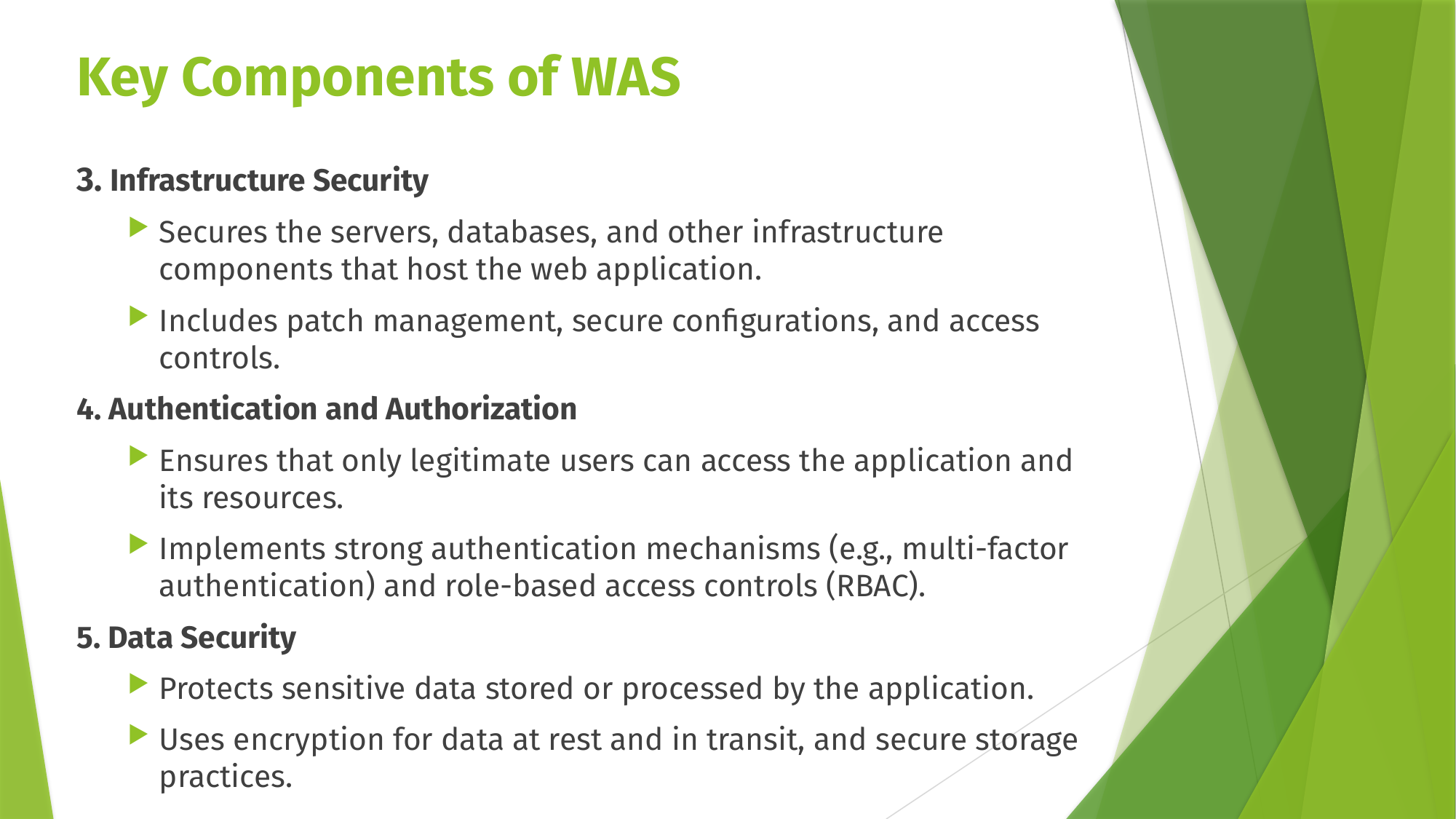

# Key Components of WAS
3. Infrastructure Security
Secures the servers, databases, and other infrastructure components that host the web application.
Includes patch management, secure configurations, and access controls.
4. Authentication and Authorization
Ensures that only legitimate users can access the application and its resources.
Implements strong authentication mechanisms (e.g., multi-factor authentication) and role-based access controls (RBAC).
5. Data Security
Protects sensitive data stored or processed by the application.
Uses encryption for data at rest and in transit, and secure storage practices.